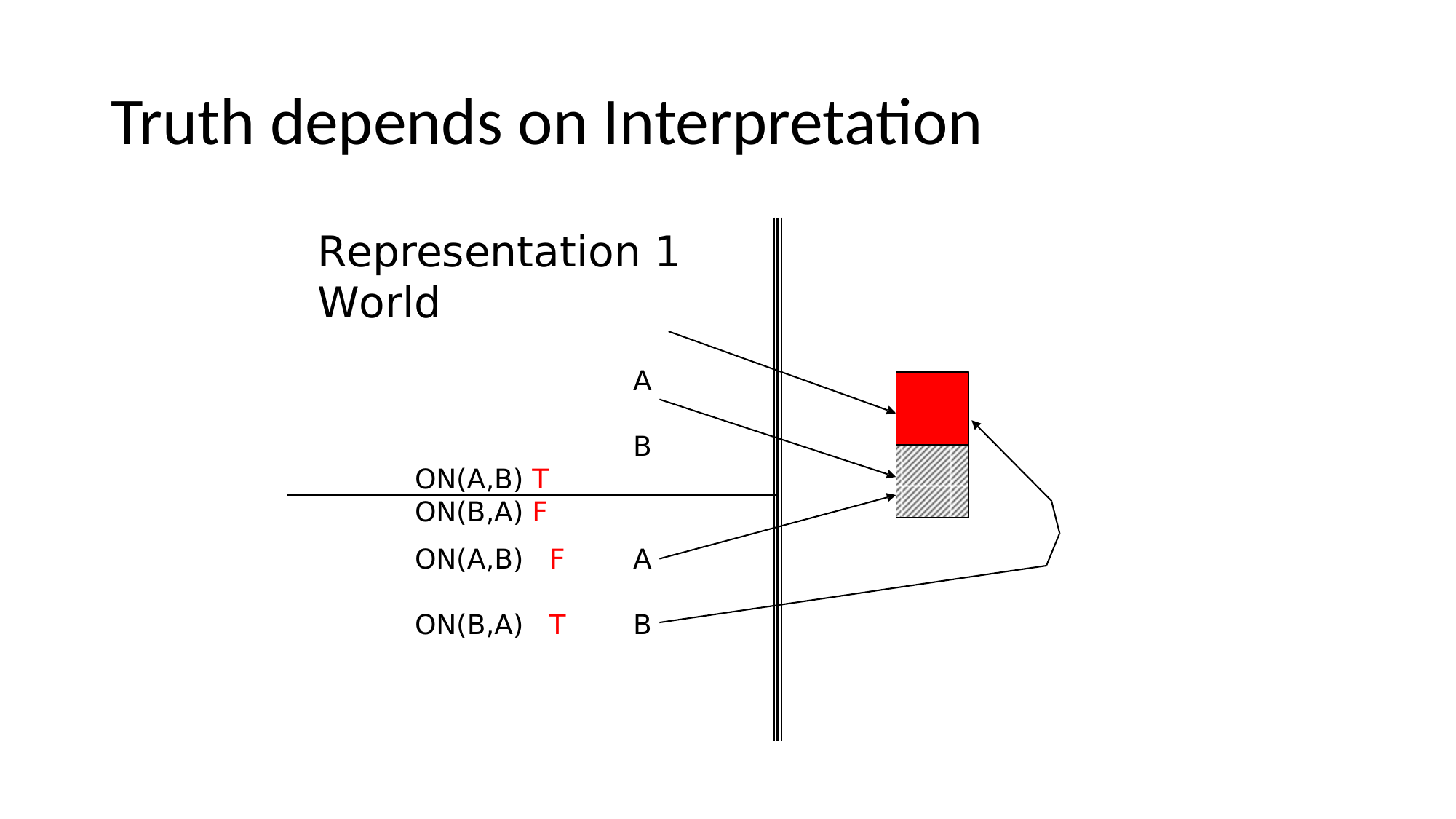

# Truth depends on Interpretation

Representation 1	World
A B
ON(A,B) T
ON(B,A) F

ON(A,B)	F
A
ON(B,A)	T
B